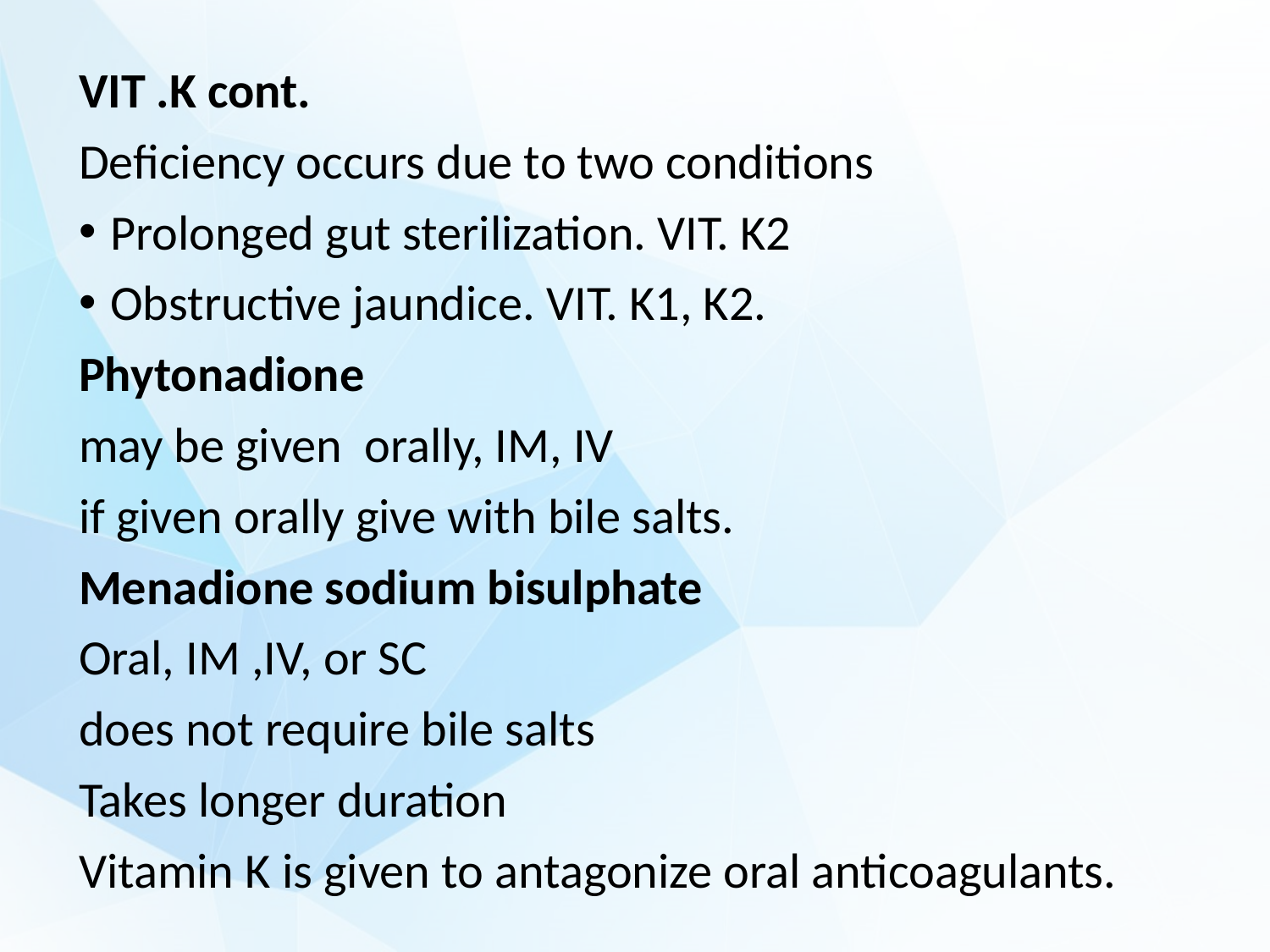

VIT .K cont.
Deficiency occurs due to two conditions
Prolonged gut sterilization. VIT. K2
Obstructive jaundice. VIT. K1, K2.
Phytonadione
may be given  orally, IM, IV
if given orally give with bile salts.
Menadione sodium bisulphate
Oral, IM ,IV, or SC
does not require bile salts
Takes longer duration
Vitamin K is given to antagonize oral anticoagulants.